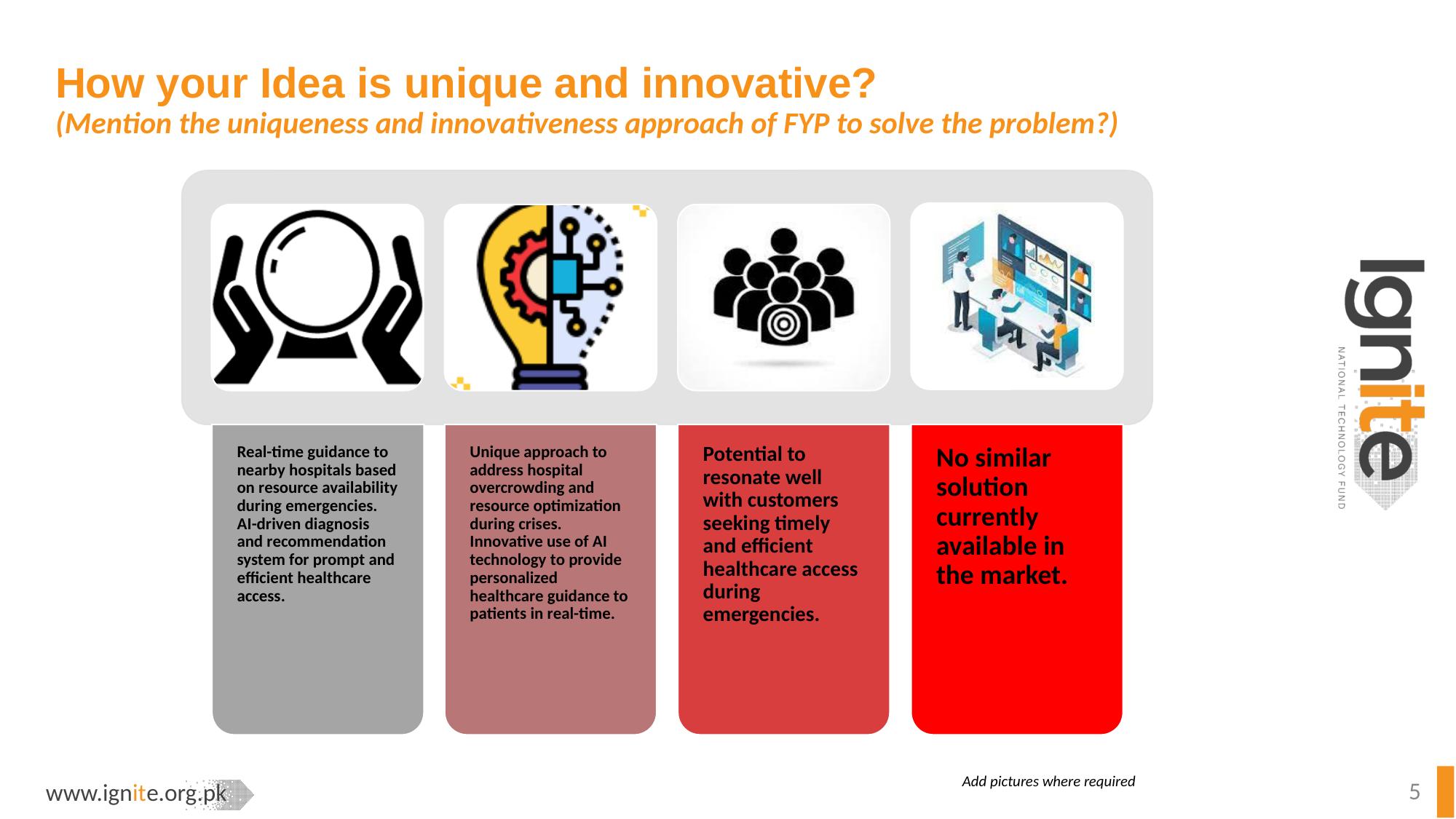

# How your Idea is unique and innovative? (Mention the uniqueness and innovativeness approach of FYP to solve the problem?)

Real-time guidance to nearby hospitals based on resource availability during emergencies.
AI-driven diagnosis and recommendation system for prompt and efficient healthcare access.

Unique approach to address hospital overcrowding and resource optimization during crises.
Innovative use of AI technology to provide personalized healthcare guidance to patients in real-time.

Potential to resonate well with customers seeking timely and efficient healthcare access during emergencies.

No similar solution currently available in the market.

Add pictures where required
5